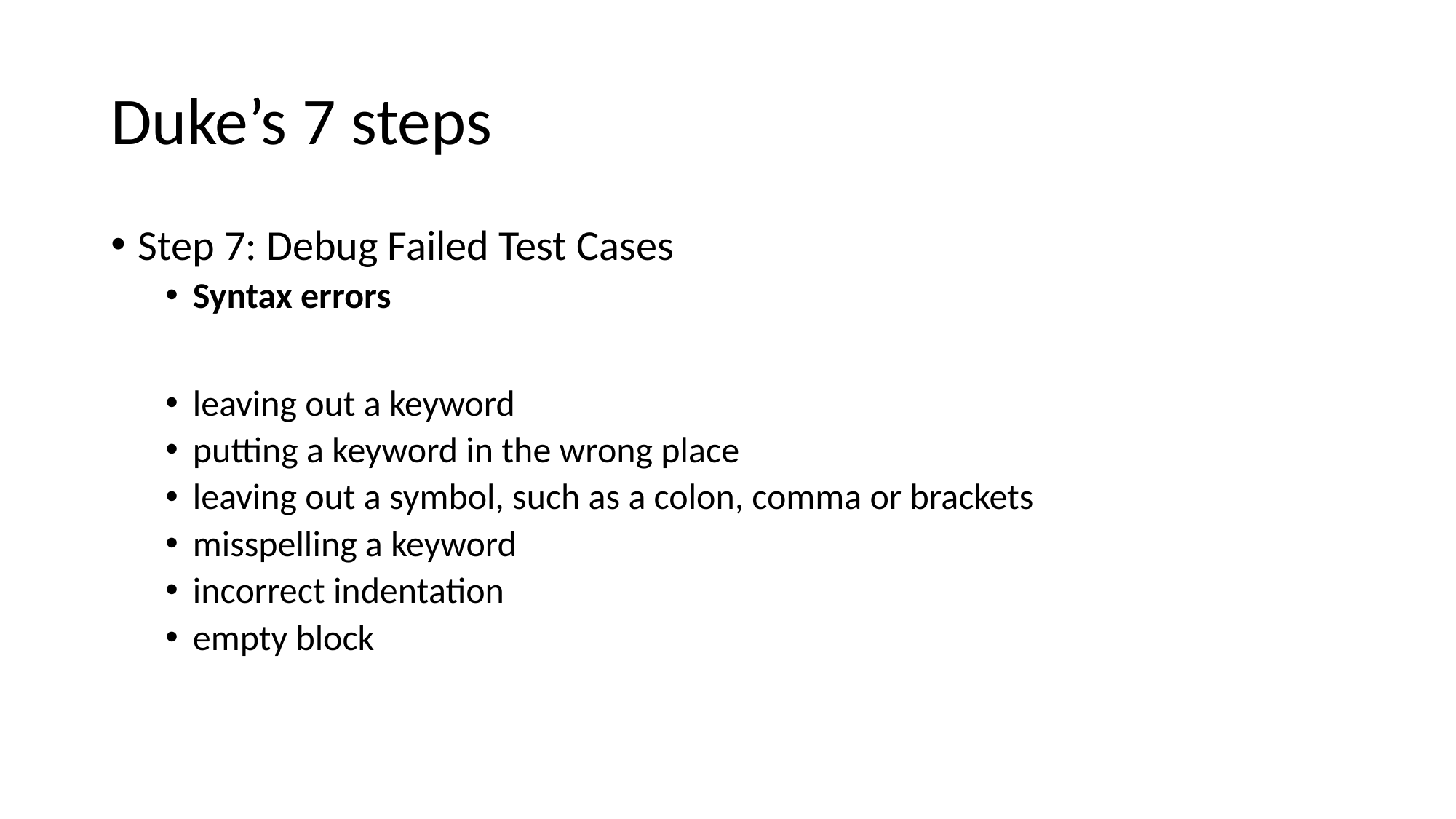

# Duke’s 7 steps
Step 7: Debug Failed Test Cases
Syntax errors

leaving out a keyword
putting a keyword in the wrong place
leaving out a symbol, such as a colon, comma or brackets
misspelling a keyword
incorrect indentation
empty block